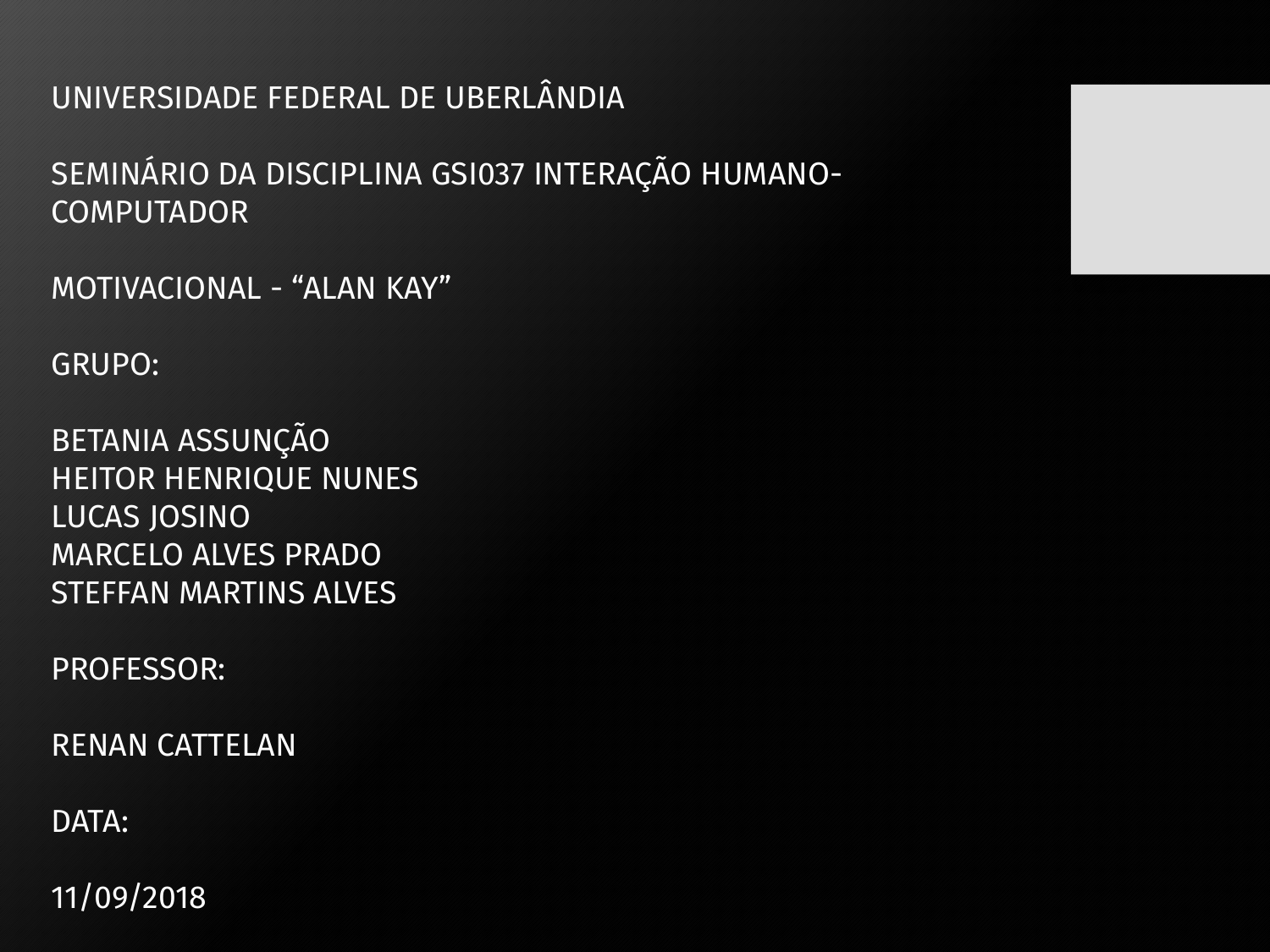

UNIVERSIDADE FEDERAL DE UBERLÂNDIA

SEMINÁRIO DA DISCIPLINA GSI037 INTERAÇÃO HUMANO-COMPUTADOR

MOTIVACIONAL - “ALAN KAY”

GRUPO:

BETANIA ASSUNÇÃO
HEITOR HENRIQUE NUNES
LUCAS JOSINO
MARCELO ALVES PRADO
STEFFAN MARTINS ALVES

PROFESSOR:

RENAN CATTELAN

DATA:

11/09/2018